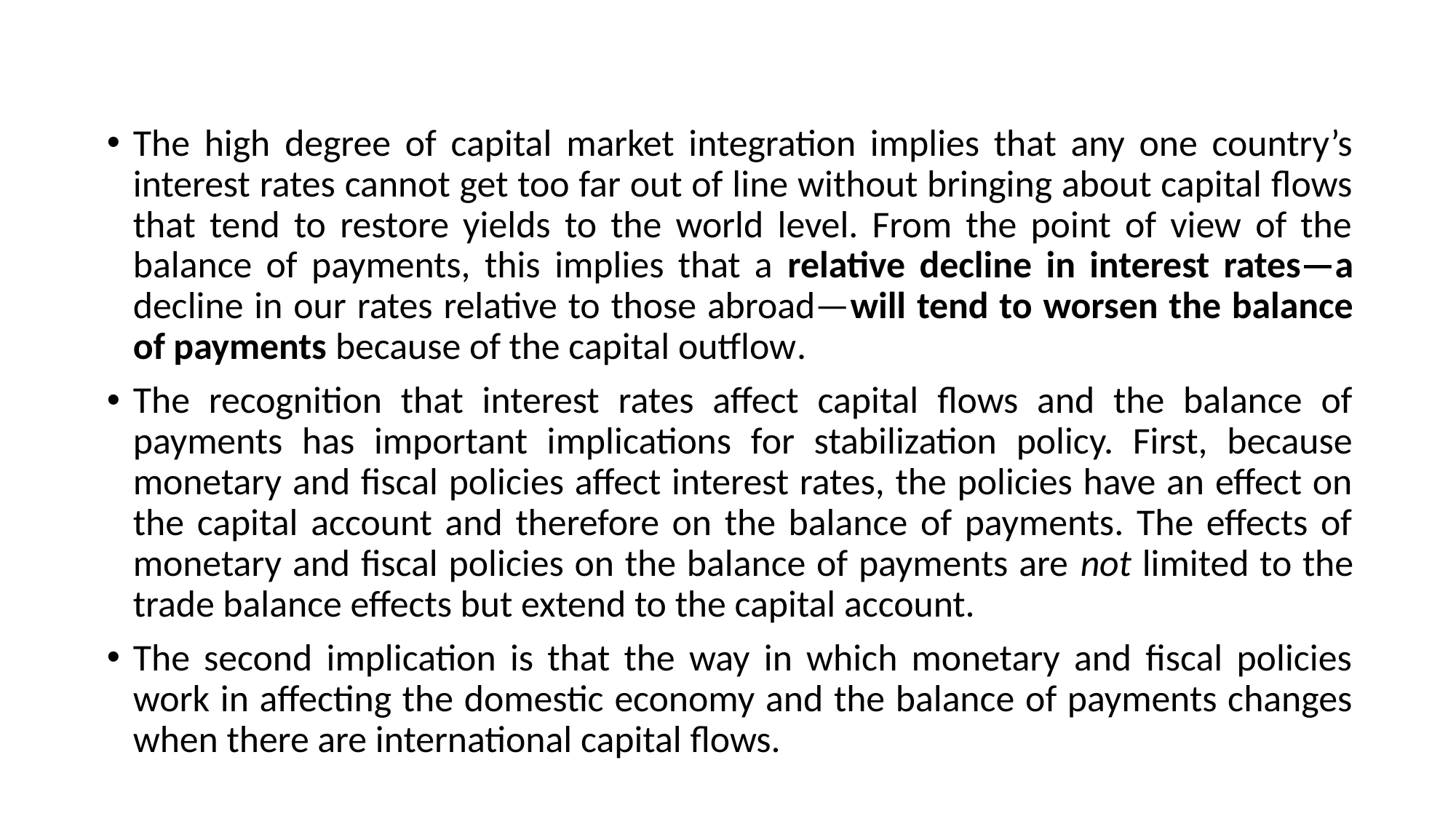

The high degree of capital market integration implies that any one country’s interest rates cannot get too far out of line without bringing about capital flows that tend to restore yields to the world level. From the point of view of the balance of payments, this implies that a relative decline in interest rates—a decline in our rates relative to those abroad—will tend to worsen the balance of payments because of the capital outflow.
The recognition that interest rates affect capital flows and the balance of payments has important implications for stabilization policy. First, because monetary and fiscal policies affect interest rates, the policies have an effect on the capital account and therefore on the balance of payments. The effects of monetary and fiscal policies on the balance of payments are not limited to the trade balance effects but extend to the capital account.
The second implication is that the way in which monetary and fiscal policies work in affecting the domestic economy and the balance of payments changes when there are international capital flows.